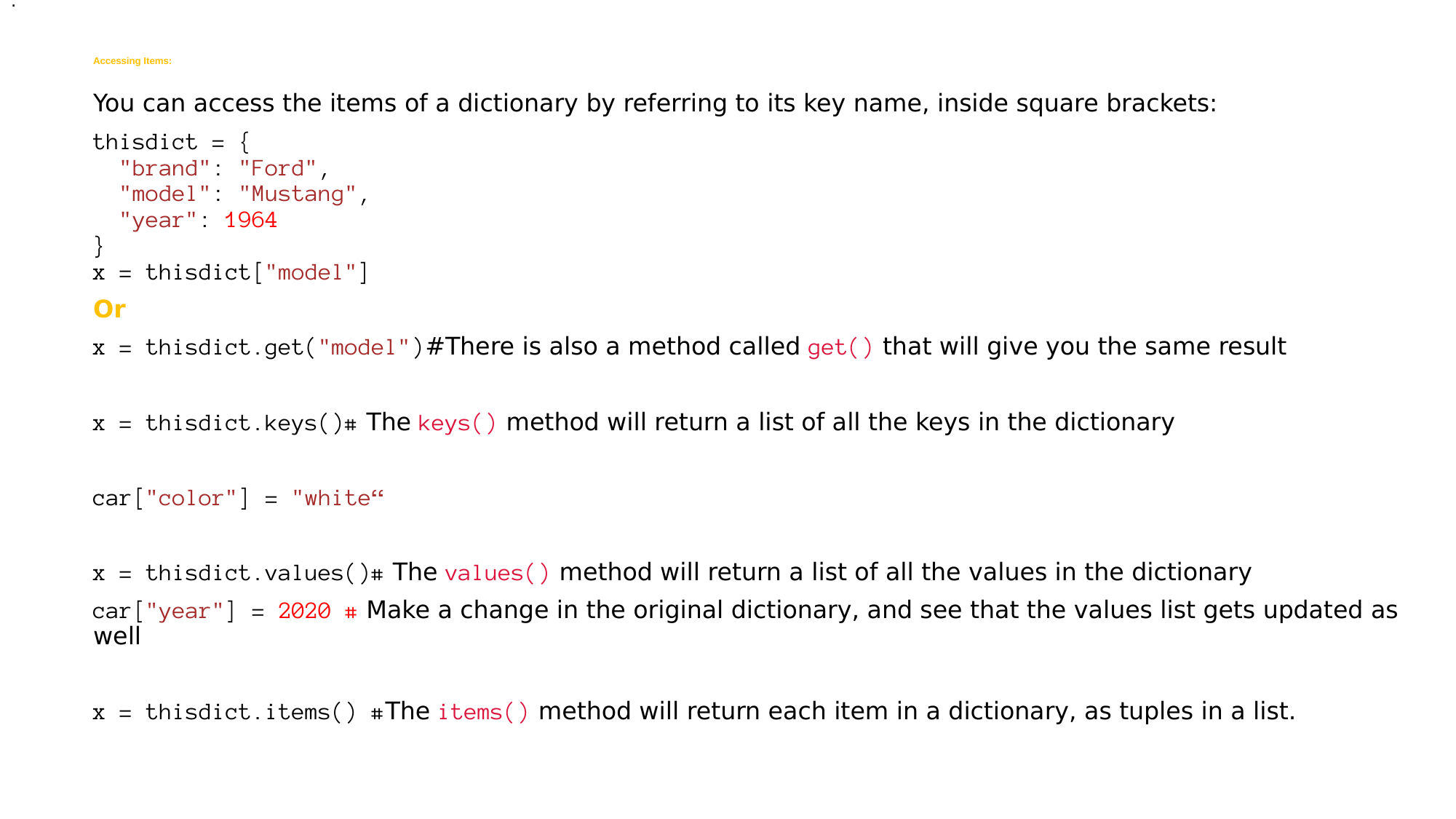

.
# Accessing Items:
You can access the items of a dictionary by referring to its key name, inside square brackets:
thisdict = {
  "brand": "Ford",
  "model": "Mustang",
  "year": 1964
}
x = thisdict["model"]
Or
x = thisdict.get("model")#There is also a method called get() that will give you the same result

x = thisdict.keys()# The keys() method will return a list of all the keys in the dictionary

car["color"] = "white“

x = thisdict.values()# The values() method will return a list of all the values in the dictionary
car["year"] = 2020 # Make a change in the original dictionary, and see that the values list gets updated as well

x = thisdict.items() #The items() method will return each item in a dictionary, as tuples in a list.